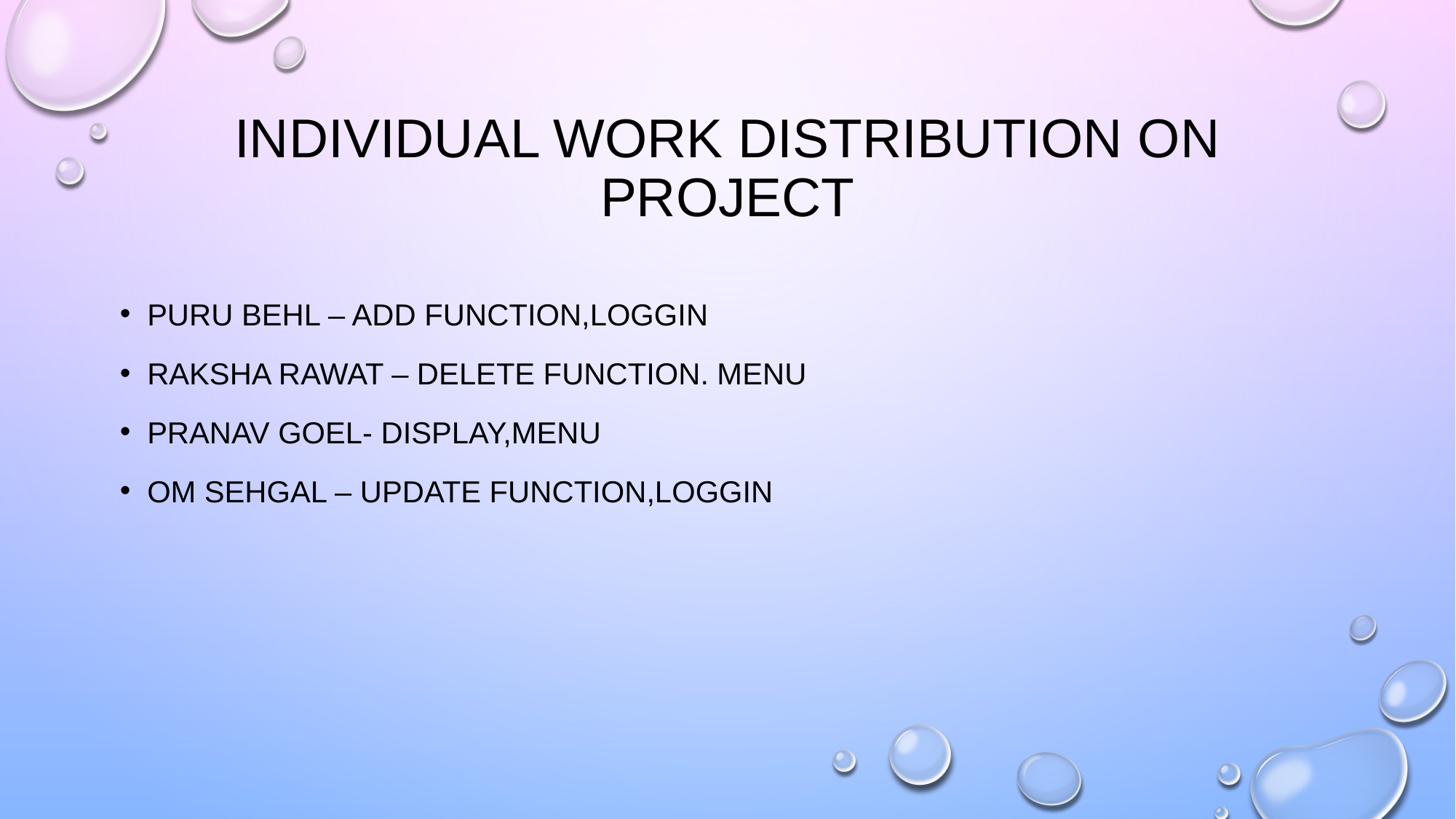

# Individual work distribution on project
Puru behl – add function,loggin
Raksha rawat – delete function. menu
Pranav goel- display,menu
Om sehgal – update function,loggin